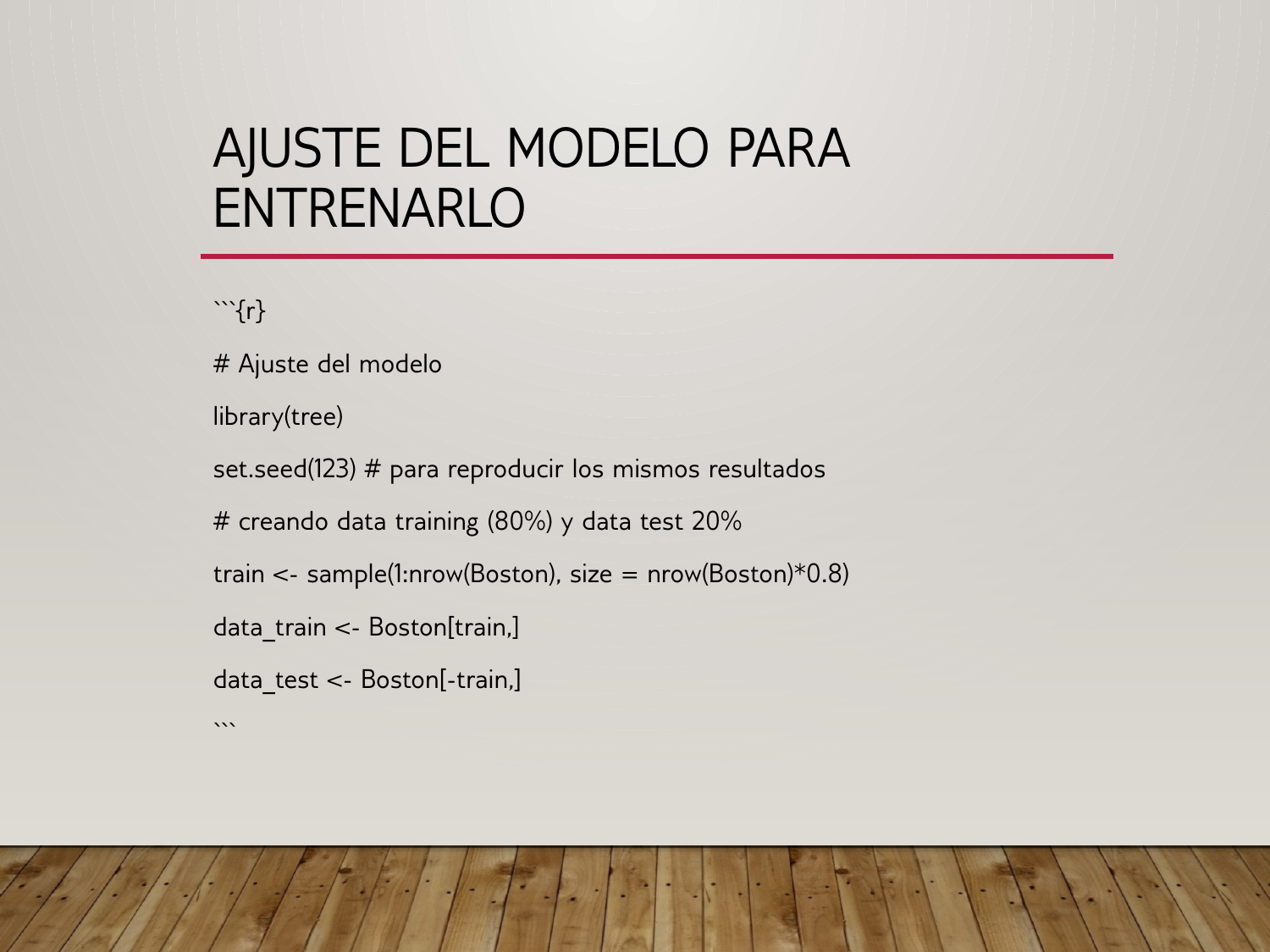

# AJUSTE DEL MODELO PARA ENTRENARLO
```{r}
# Ajuste del modelo
library(tree)
set.seed(123) # para reproducir los mismos resultados
# creando data training (80%) y data test 20%
train <- sample(1:nrow(Boston), size = nrow(Boston)*0.8)
data_train <- Boston[train,]
data_test <- Boston[-train,]
```